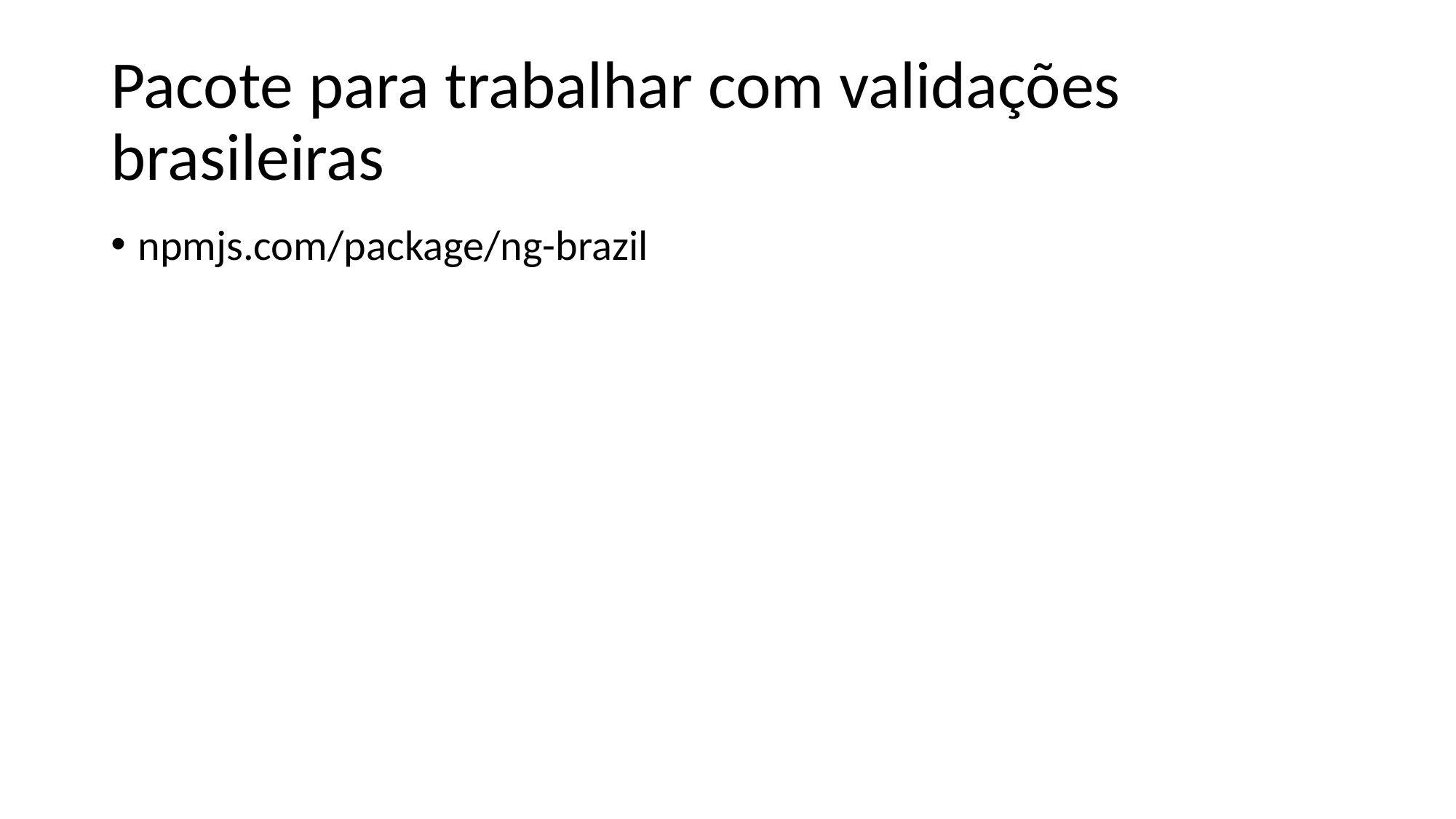

# Pacote para trabalhar com validações brasileiras
npmjs.com/package/ng-brazil